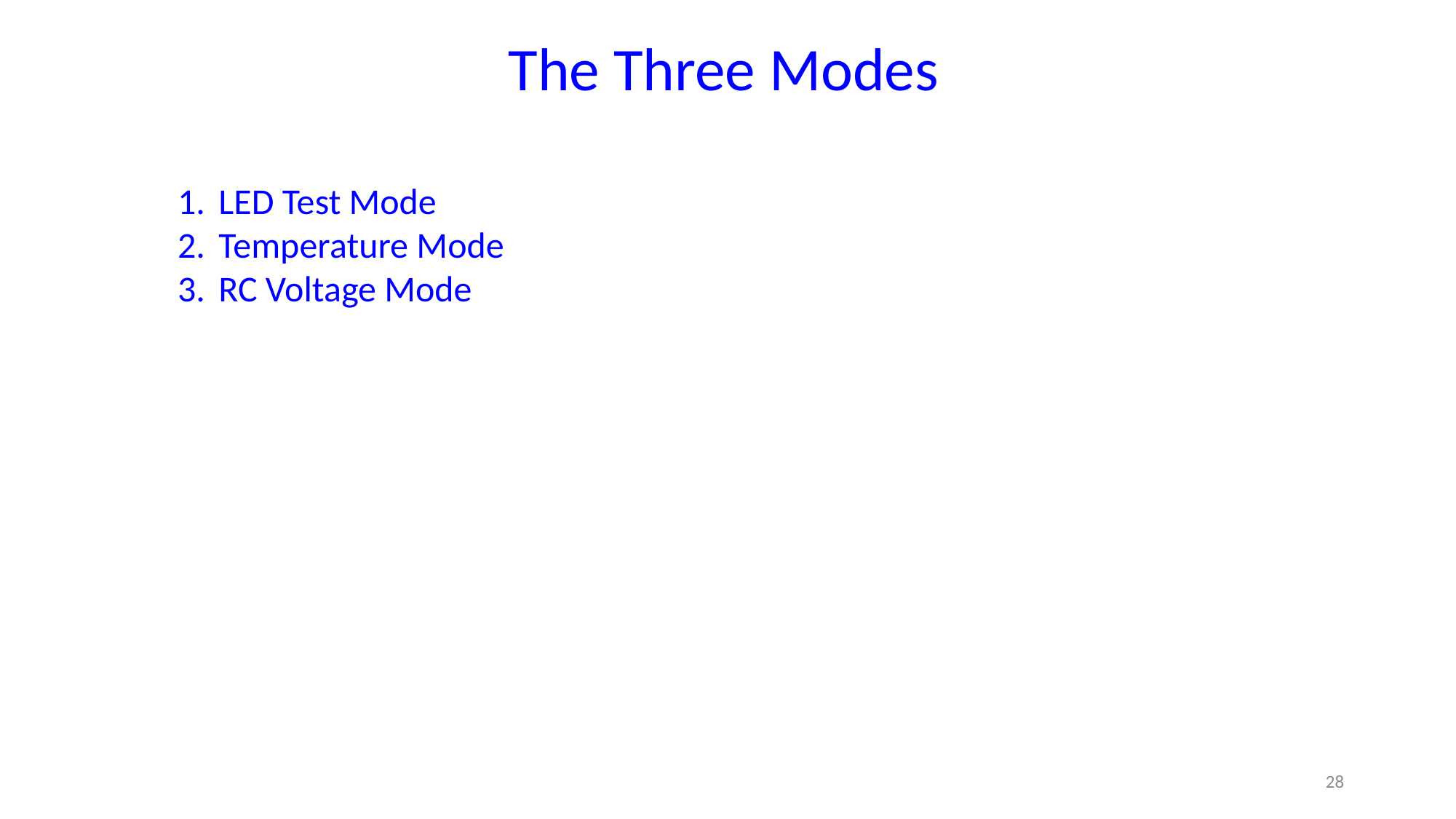

# The Three Modes
LED Test Mode
Temperature Mode
RC Voltage Mode

28